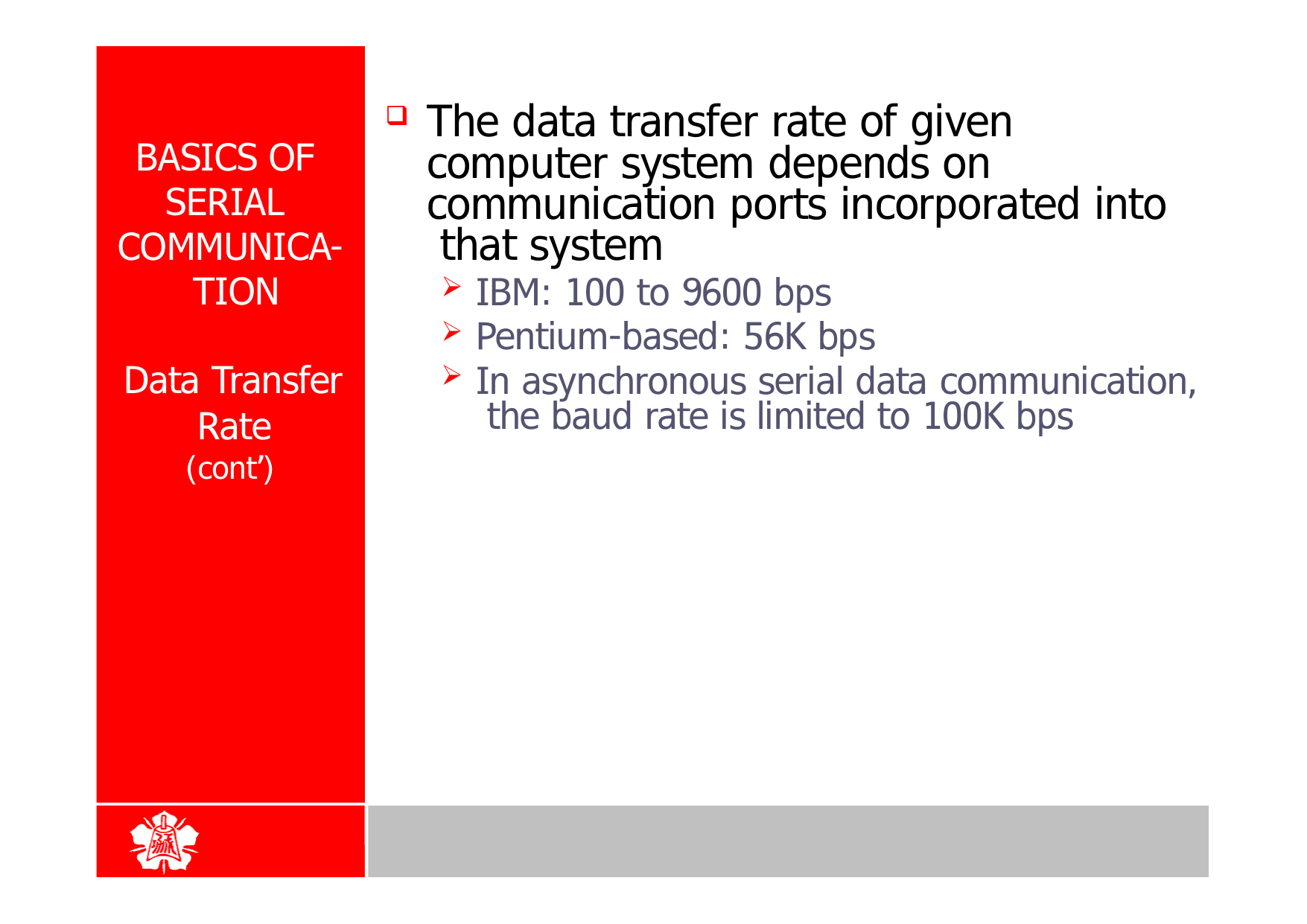

The data transfer rate of given  computer system depends on  communication ports incorporated into  that system
IBM: 100 to 9600 bps
Pentium-based: 56K bps
In asynchronous serial data communication,  the baud rate is limited to 100K bps
BASICS OF  SERIAL  COMMUNICA-  TION
Data Transfer  Rate  (cont’)